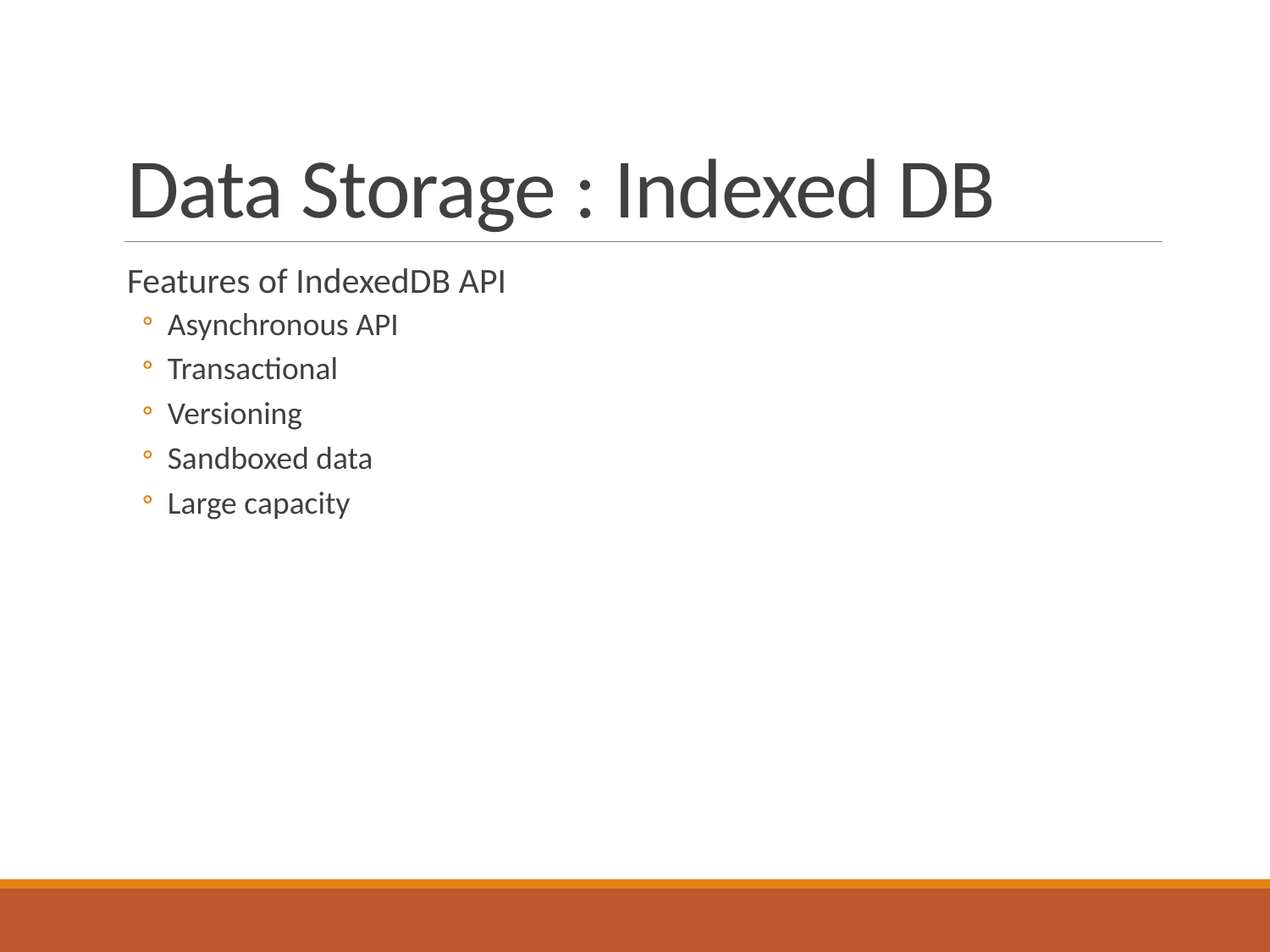

# Data Storage : Indexed DB
Features of IndexedDB API
Asynchronous API
Transactional
Versioning
Sandboxed data
Large capacity